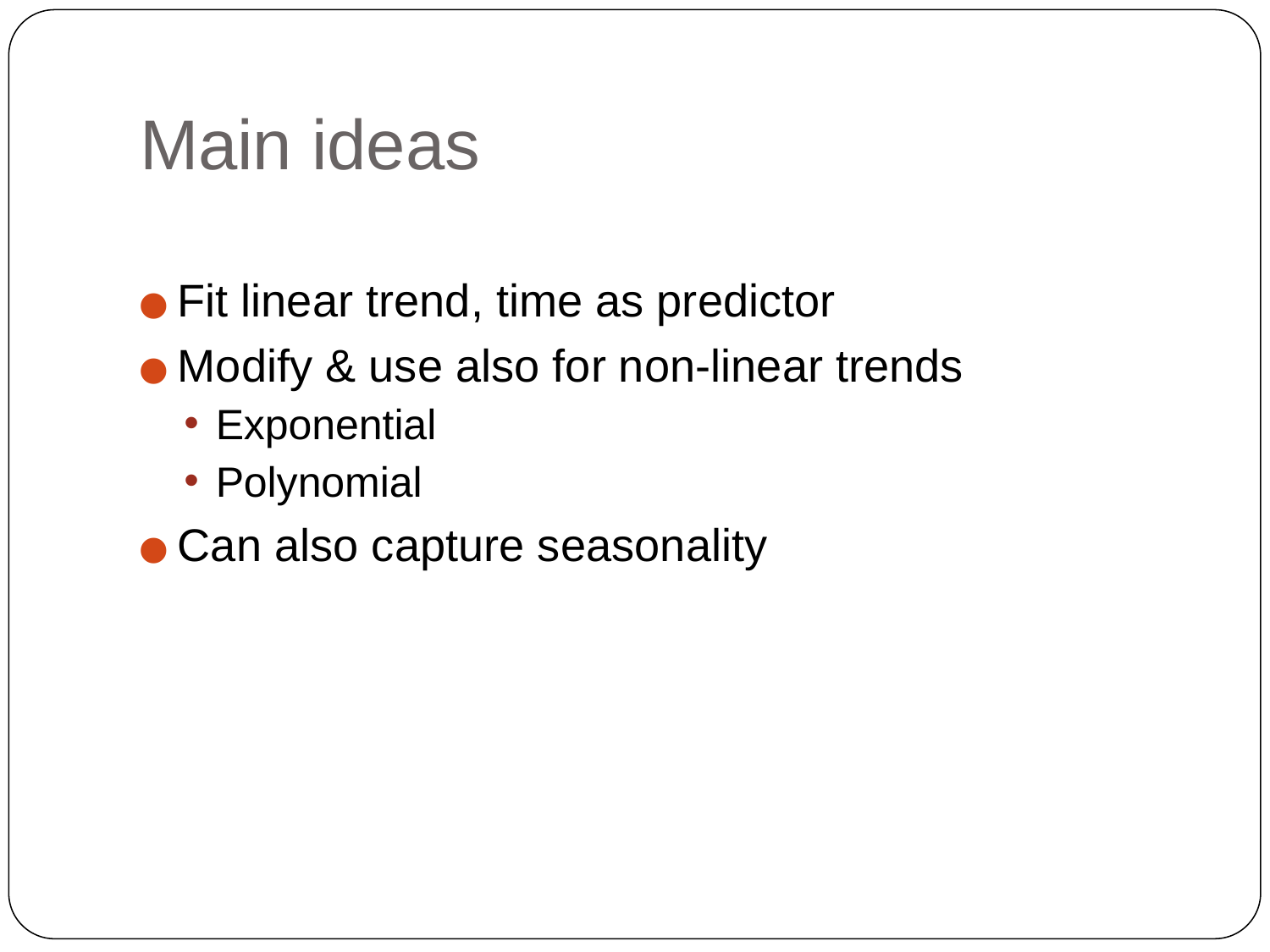

# Main ideas
Fit linear trend, time as predictor
Modify & use also for non-linear trends
Exponential
Polynomial
Can also capture seasonality